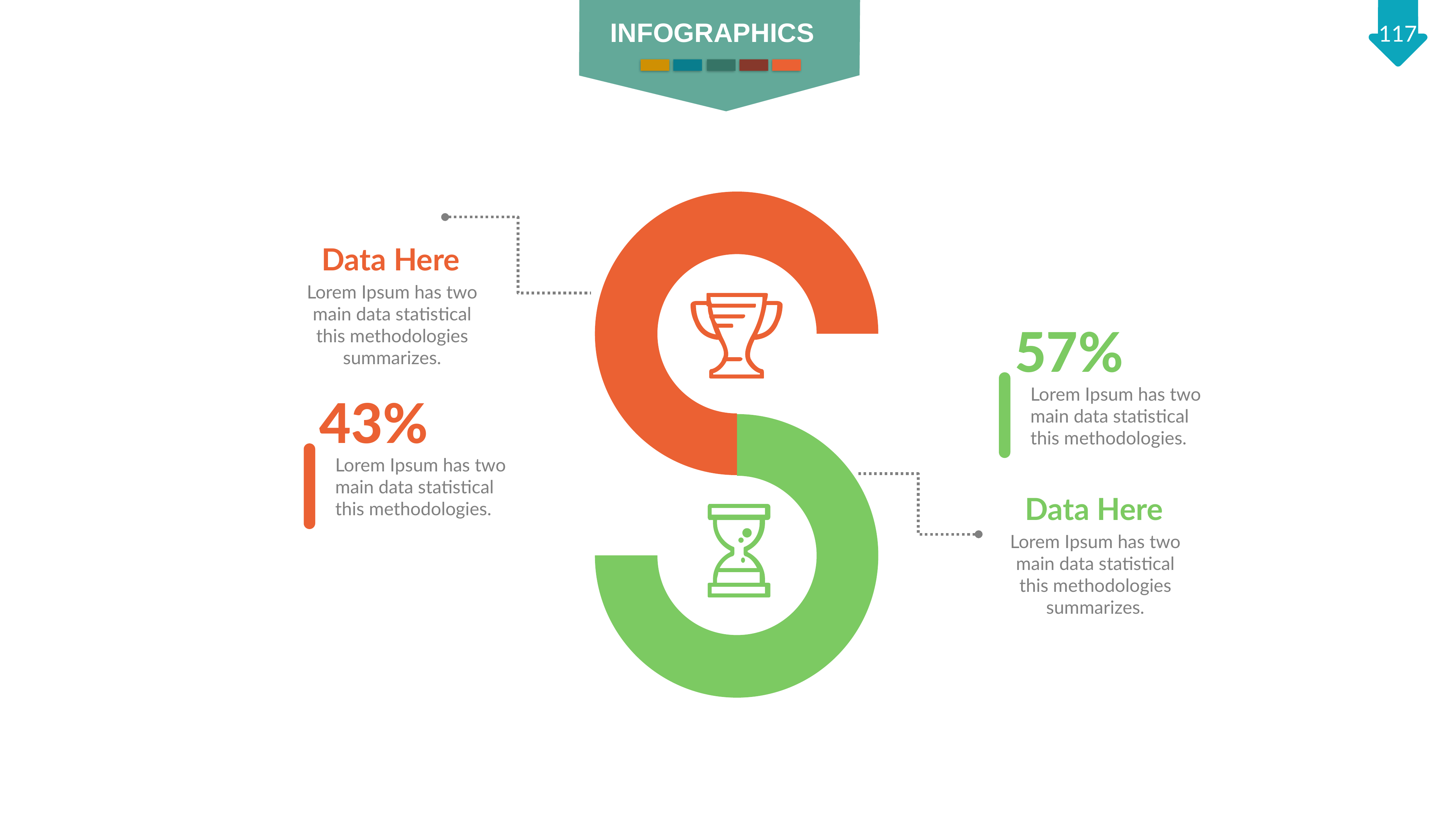

INFOGRAPHICS

Data Here
Lorem Ipsum has two main data statistical this methodologies summarizes.

57%

Lorem Ipsum has two main data statistical this methodologies.
43%

Lorem Ipsum has two main data statistical this methodologies.
Data Here
Lorem Ipsum has two main data statistical this methodologies summarizes.